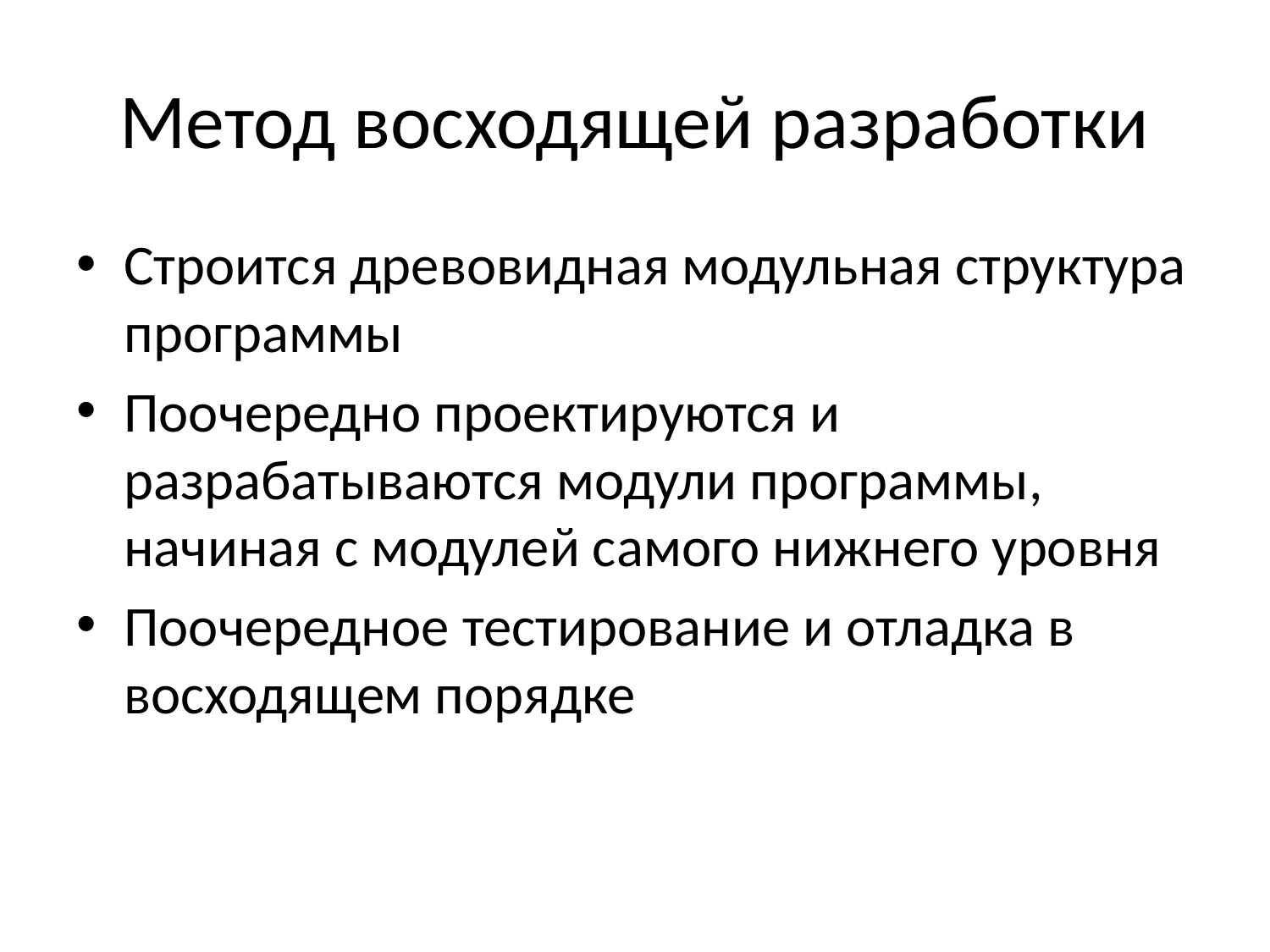

# Метод восходящей разработки
Строится древовидная модульная структура программы
Поочередно проектируются и разрабатываются модули программы, начиная с модулей самого нижнего уровня
Поочередное тестирование и отладка в восходящем порядке